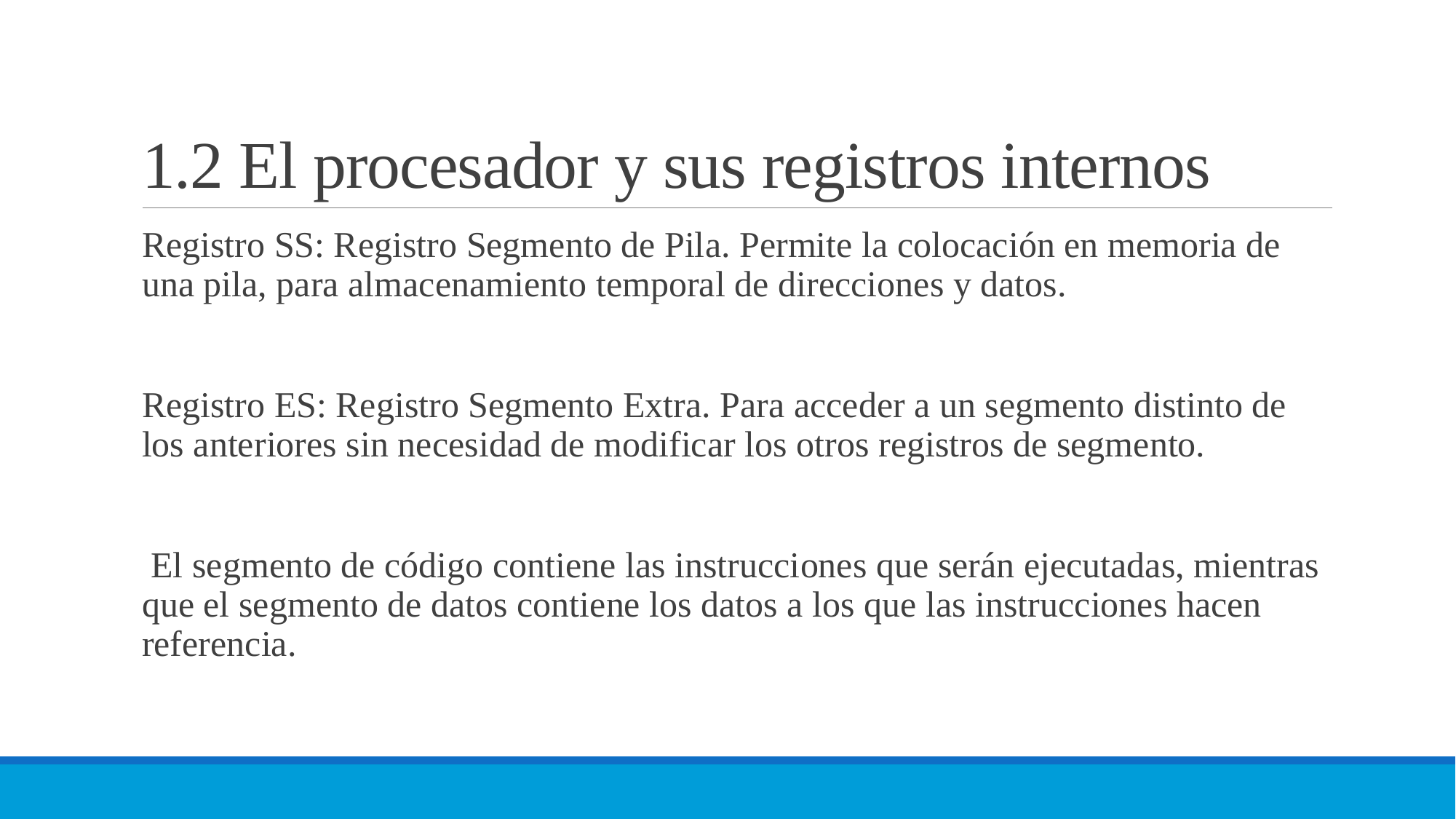

# 1.2 El procesador y sus registros internos
Registro SS: Registro Segmento de Pila. Permite la colocación en memoria de una pila, para almacenamiento temporal de direcciones y datos.

Registro ES: Registro Segmento Extra. Para acceder a un segmento distinto de los anteriores sin necesidad de modificar los otros registros de segmento.

 El segmento de código contiene las instrucciones que serán ejecutadas, mientras que el segmento de datos contiene los datos a los que las instrucciones hacen referencia.